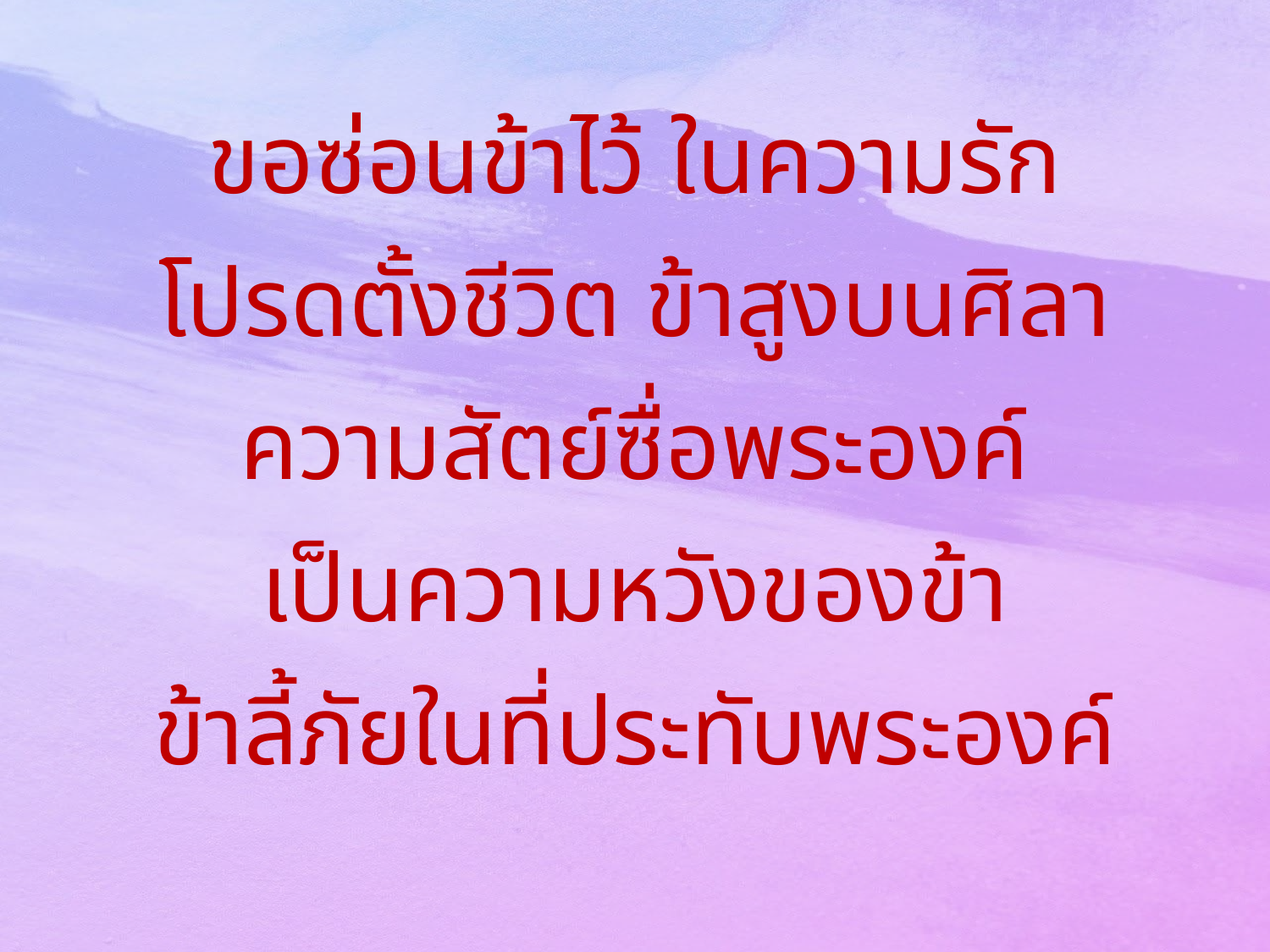

ขอซ่อนข้าไว้ ในความรัก
โปรดตั้งชีวิต ข้าสูงบนศิลา
ความสัตย์ซื่อพระองค์
เป็นความหวังของข้า
ข้าลี้ภัยในที่ประทับพระองค์